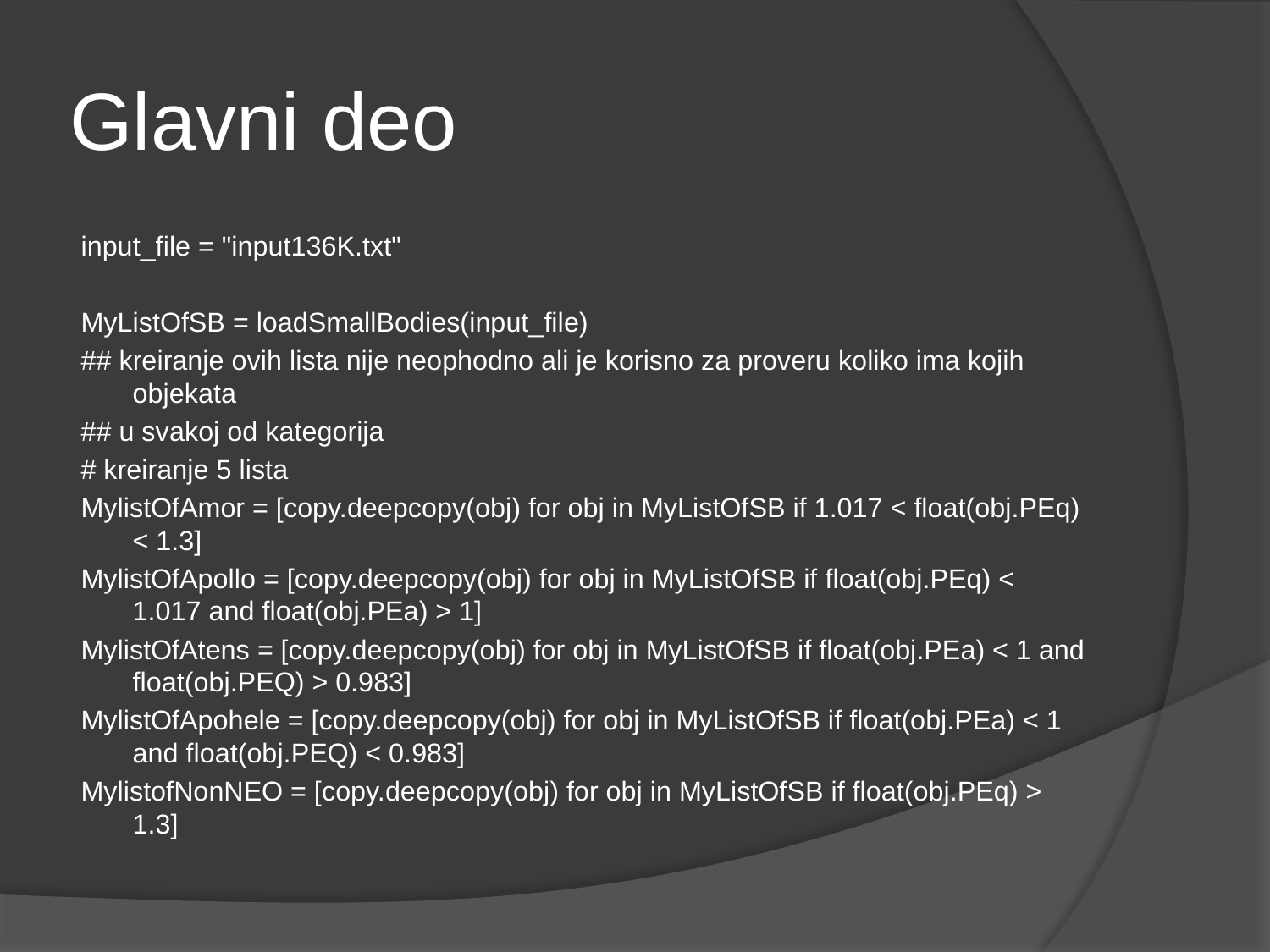

# Glavni deo
input_file = "input136K.txt"

MyListOfSB = loadSmallBodies(input_file)
## kreiranje ovih lista nije neophodno ali je korisno za proveru koliko ima kojih objekata
## u svakoj od kategorija
# kreiranje 5 lista
MylistOfAmor = [copy.deepcopy(obj) for obj in MyListOfSB if 1.017 < float(obj.PEq) < 1.3]
MylistOfApollo = [copy.deepcopy(obj) for obj in MyListOfSB if float(obj.PEq) < 1.017 and float(obj.PEa) > 1]
MylistOfAtens = [copy.deepcopy(obj) for obj in MyListOfSB if float(obj.PEa) < 1 and float(obj.PEQ) > 0.983]
MylistOfApohele = [copy.deepcopy(obj) for obj in MyListOfSB if float(obj.PEa) < 1 and float(obj.PEQ) < 0.983]
MylistofNonNEO = [copy.deepcopy(obj) for obj in MyListOfSB if float(obj.PEq) > 1.3]